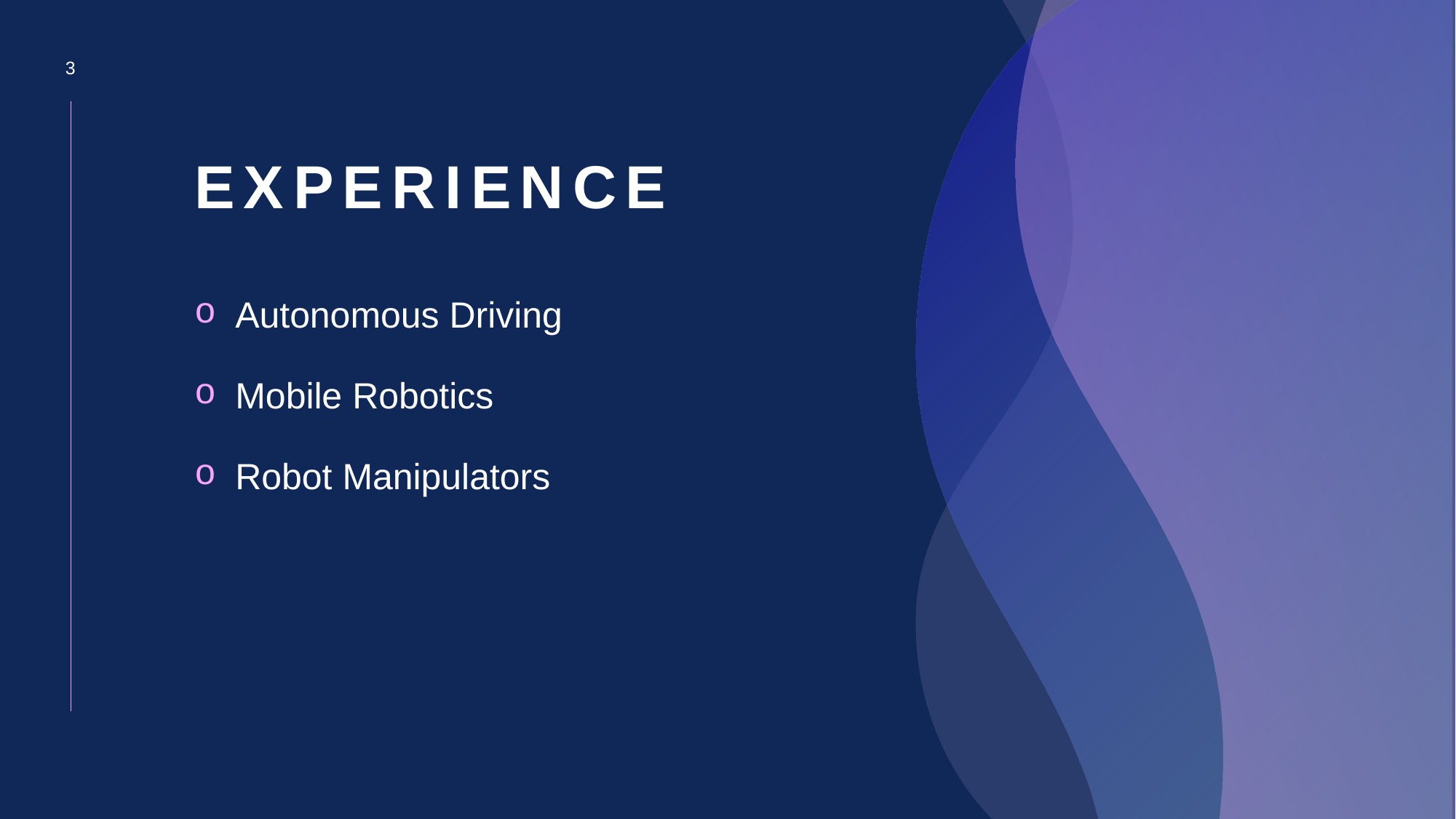

3
# Experience
Autonomous Driving
Mobile Robotics
Robot Manipulators